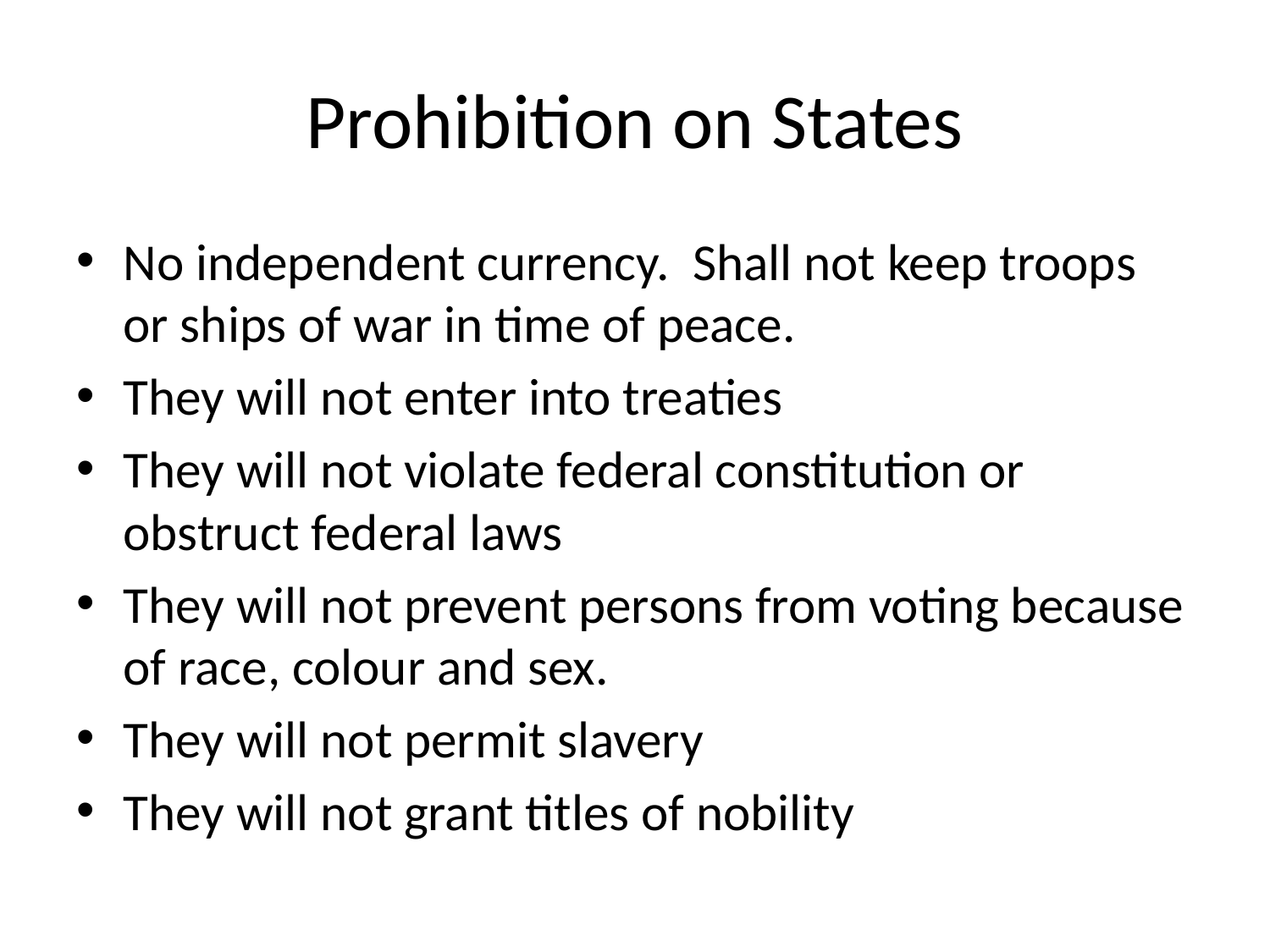

# Prohibition on States
No independent currency.  Shall not keep troops or ships of war in time of peace.
They will not enter into treaties
They will not violate federal constitution or obstruct federal laws
They will not prevent persons from voting because of race, colour and sex.
They will not permit slavery
They will not grant titles of nobility